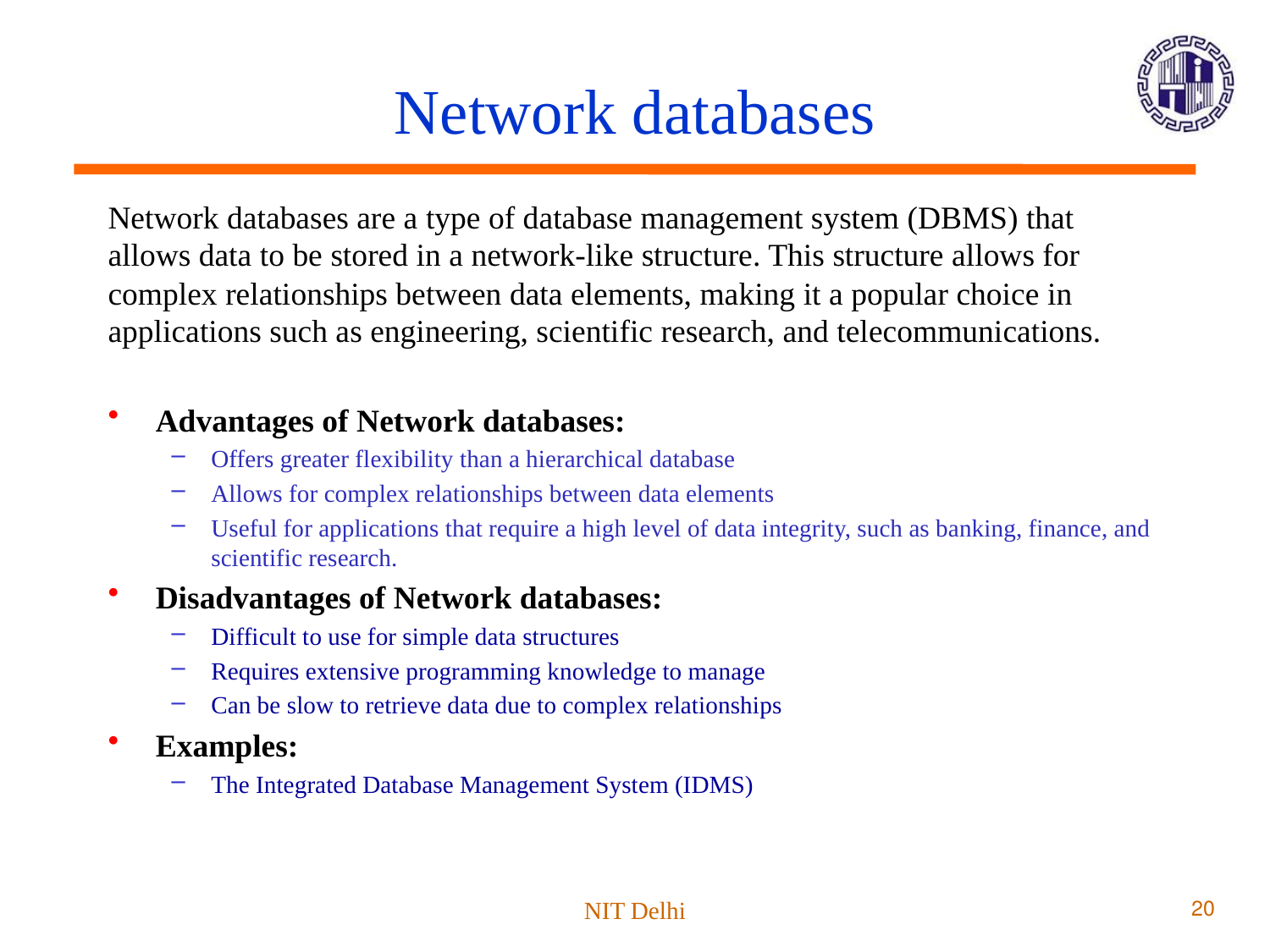

# Network databases
Network databases are a type of database management system (DBMS) that allows data to be stored in a network-like structure. This structure allows for complex relationships between data elements, making it a popular choice in applications such as engineering, scientific research, and telecommunications.

Advantages of Network databases:
Offers greater flexibility than a hierarchical database
Allows for complex relationships between data elements
Useful for applications that require a high level of data integrity, such as banking, finance, and scientific research.
Disadvantages of Network databases:
Difficult to use for simple data structures
Requires extensive programming knowledge to manage
Can be slow to retrieve data due to complex relationships
Examples:
The Integrated Database Management System (IDMS)
NIT Delhi
20